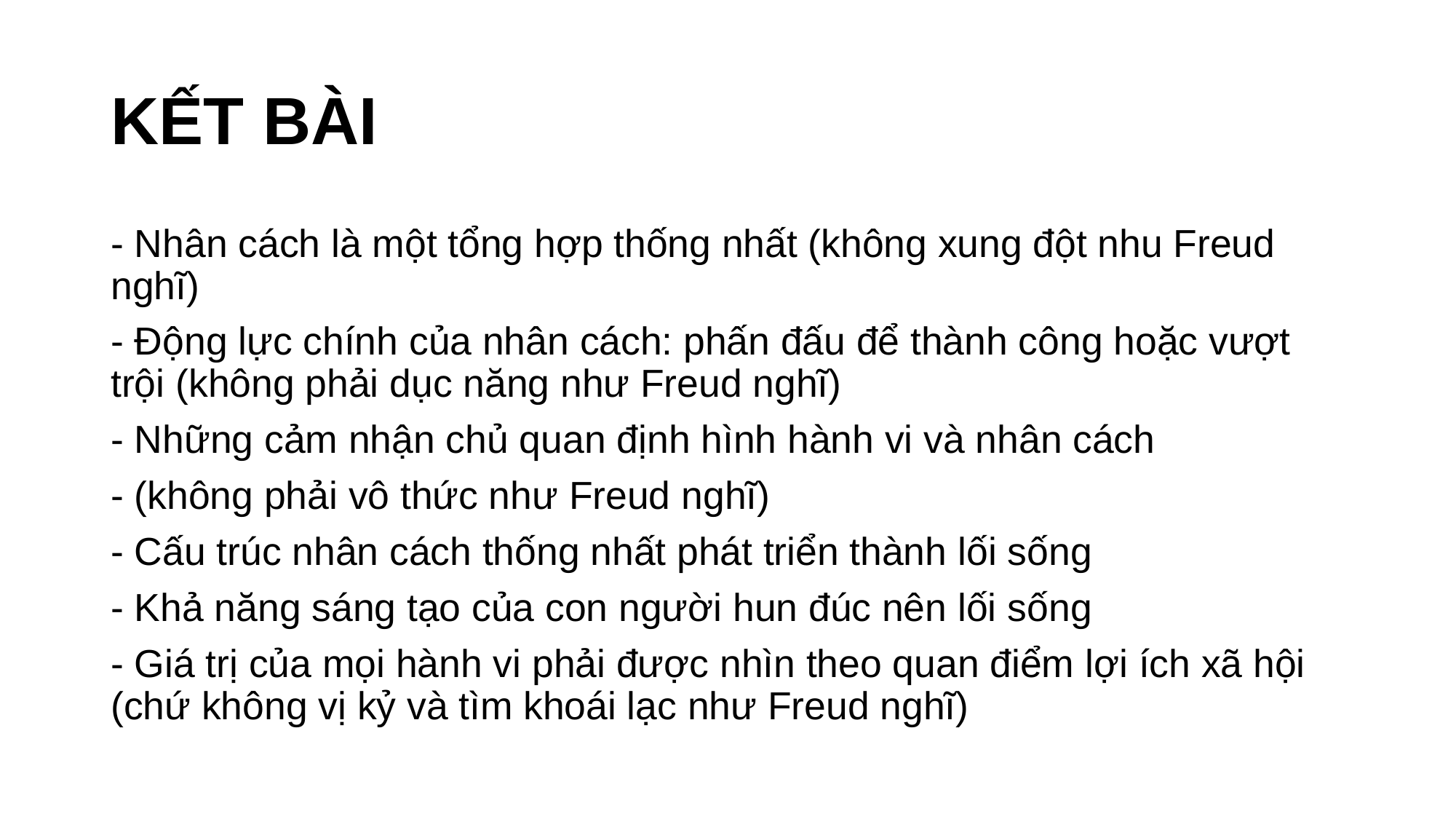

# KẾT BÀI
- Nhân cách là một tổng hợp thống nhất (không xung đột nhu Freud nghĩ)
- Động lực chính của nhân cách: phấn đấu để thành công hoặc vượt trội (không phải dục năng như Freud nghĩ)
- Những cảm nhận chủ quan định hình hành vi và nhân cách
- (không phải vô thức như Freud nghĩ)
- Cấu trúc nhân cách thống nhất phát triển thành lối sống
- Khả năng sáng tạo của con người hun đúc nên lối sống
- Giá trị của mọi hành vi phải được nhìn theo quan điểm lợi ích xã hội (chứ không vị kỷ và tìm khoái lạc như Freud nghĩ)